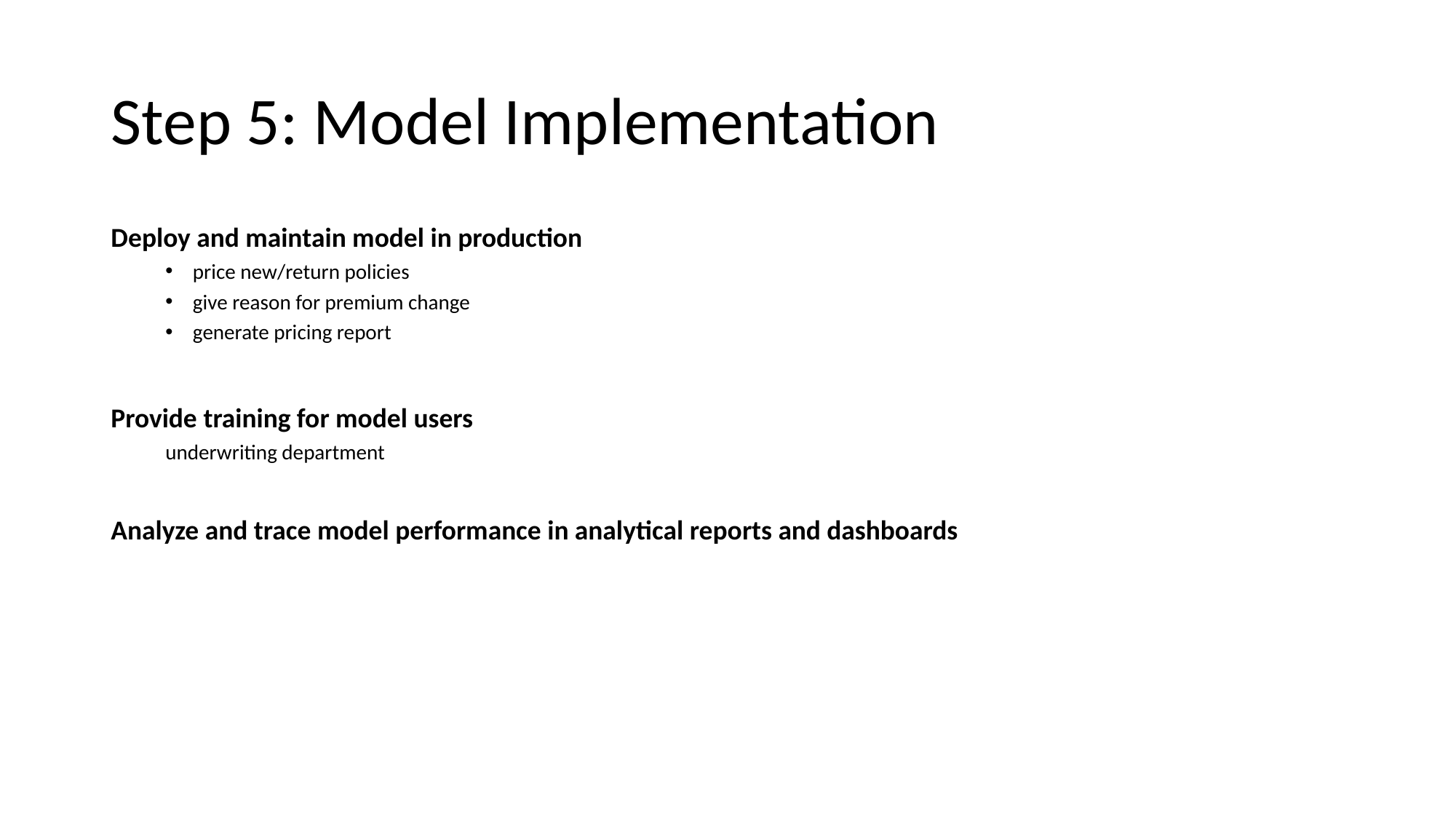

# Step 5: Model Implementation
Deploy and maintain model in production
price new/return policies
give reason for premium change
generate pricing report

Provide training for model users
underwriting department

Analyze and trace model performance in analytical reports and dashboards